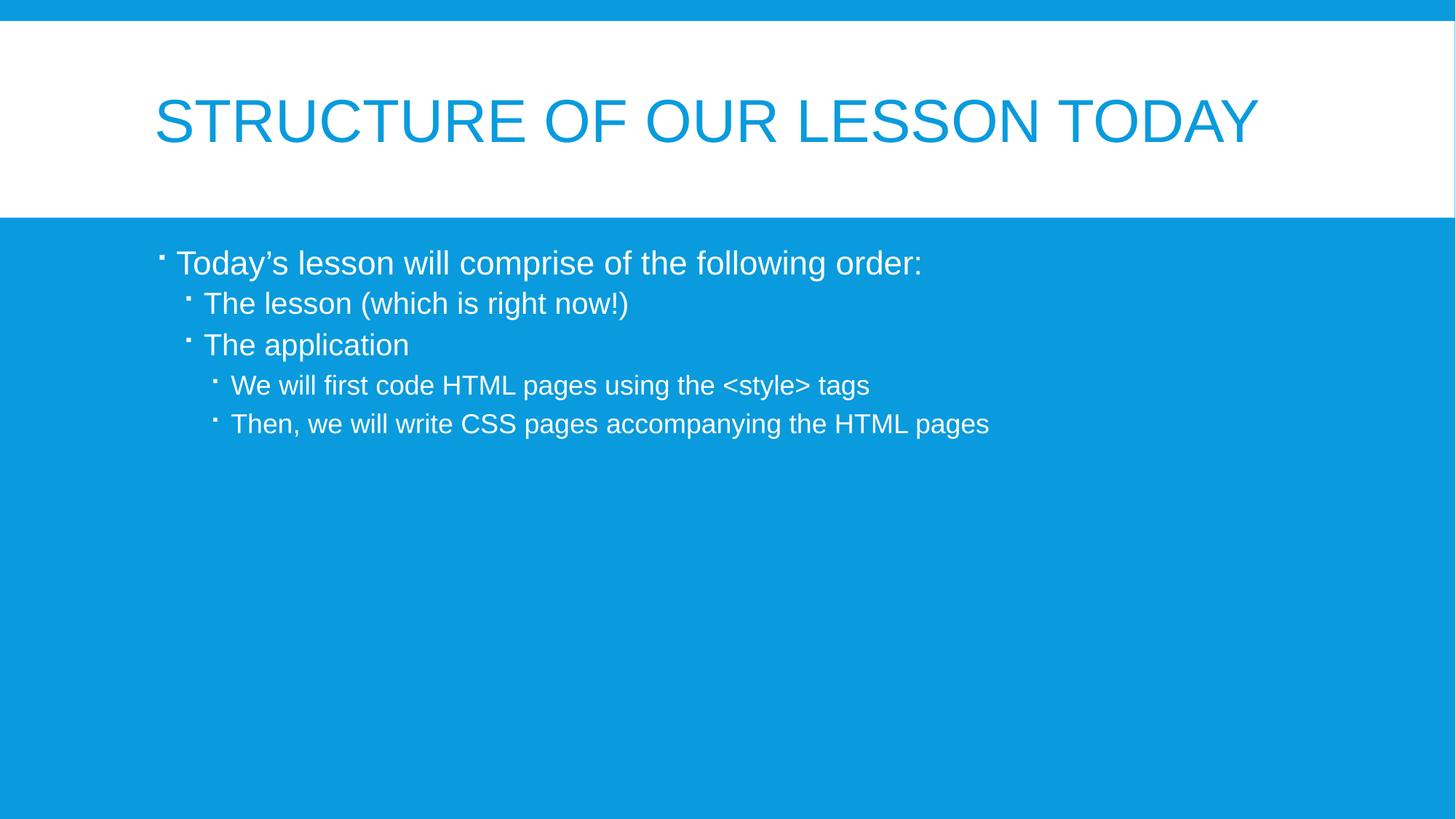

# Structure of our lesson today
Today’s lesson will comprise of the following order:
The lesson (which is right now!)
The application
We will first code HTML pages using the <style> tags
Then, we will write CSS pages accompanying the HTML pages